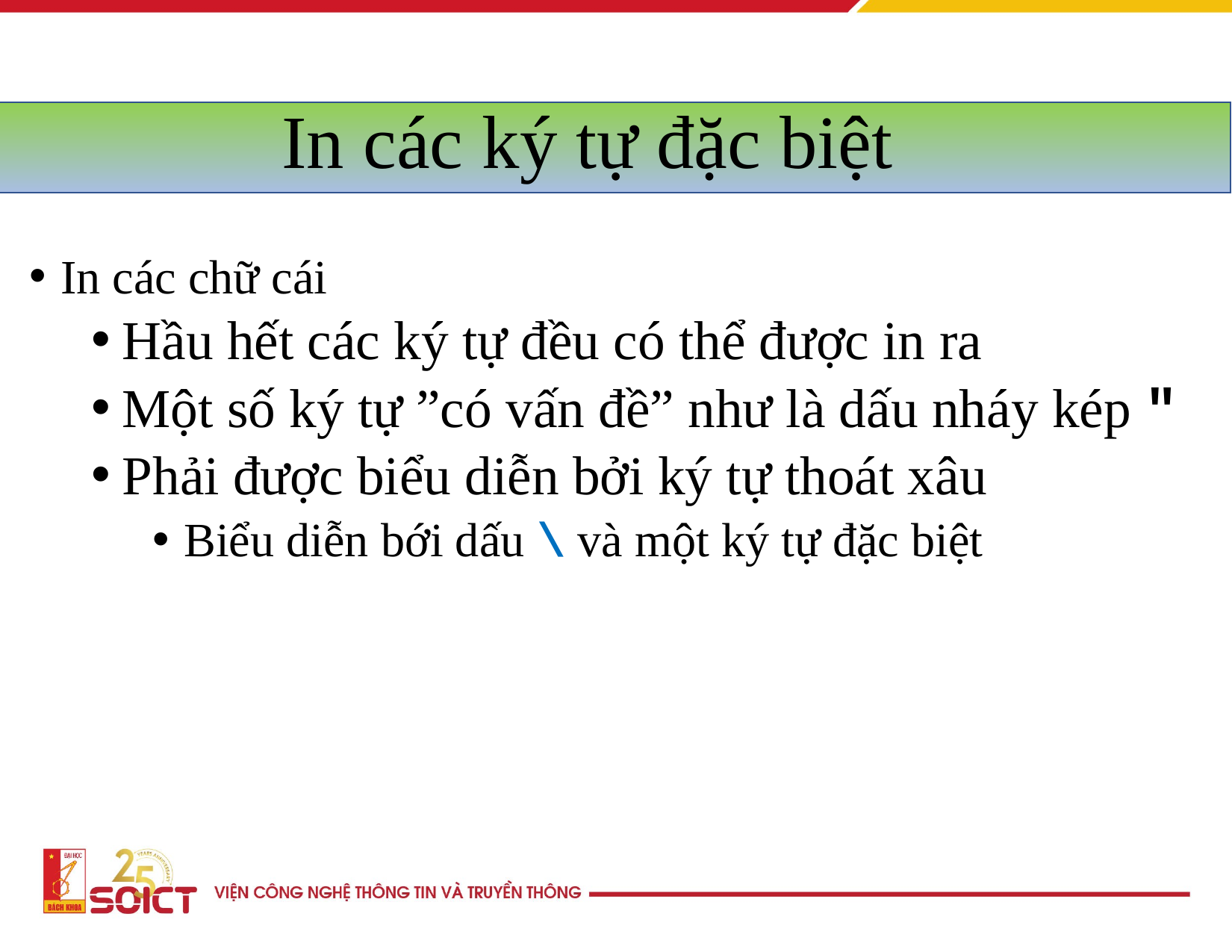

# In các ký tự đặc biệt

In các chữ cái
Hầu hết các ký tự đều có thể được in ra
Một số ký tự ”có vấn đề” như là dấu nháy kép "
Phải được biểu diễn bởi ký tự thoát xâu
Biểu diễn bới dấu \ và một ký tự đặc biệt